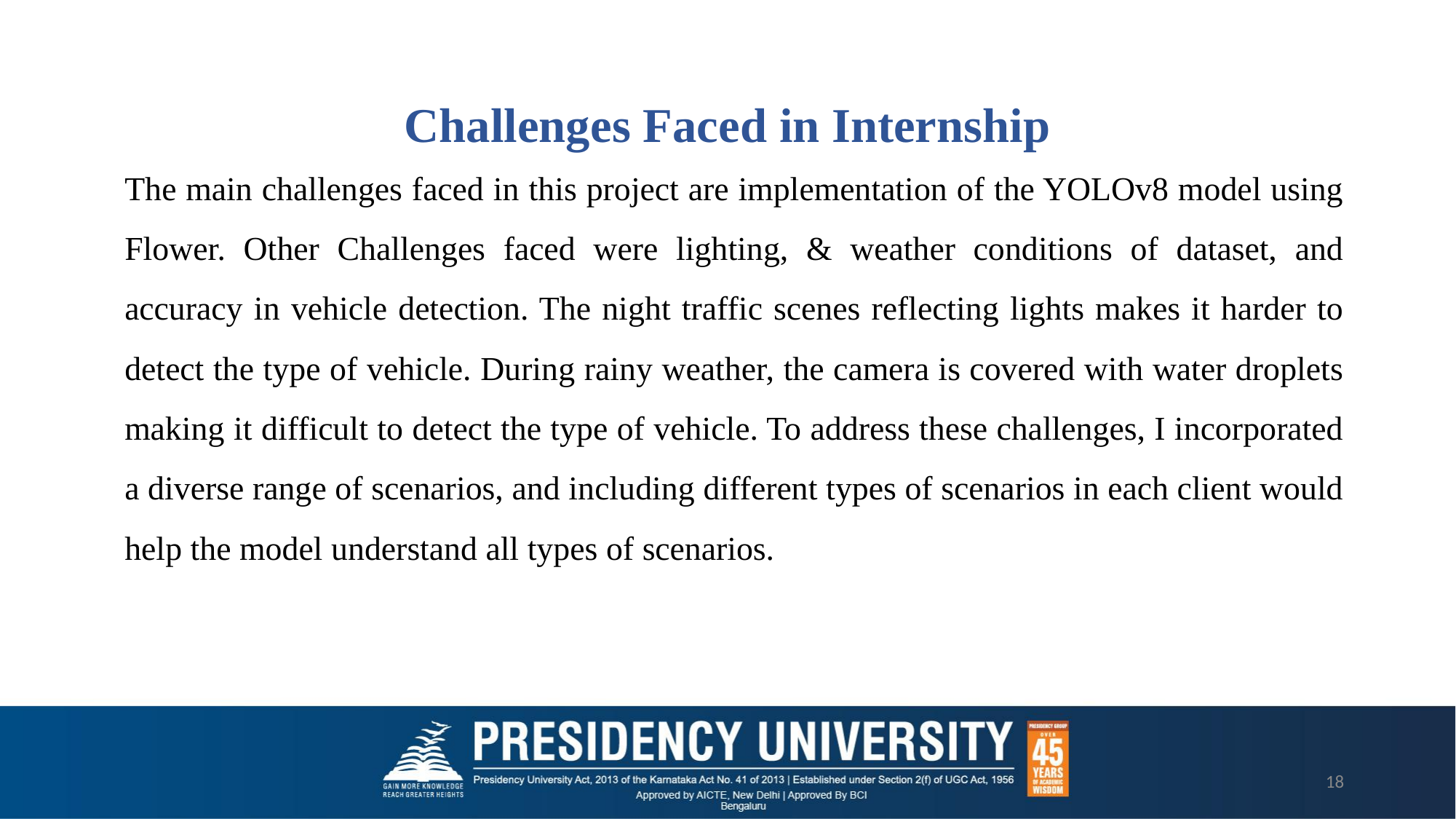

# Challenges Faced in Internship
The main challenges faced in this project are implementation of the YOLOv8 model using Flower. Other Challenges faced were lighting, & weather conditions of dataset, and accuracy in vehicle detection. The night traffic scenes reflecting lights makes it harder to detect the type of vehicle. During rainy weather, the camera is covered with water droplets making it difficult to detect the type of vehicle. To address these challenges, I incorporated a diverse range of scenarios, and including different types of scenarios in each client would help the model understand all types of scenarios.

18